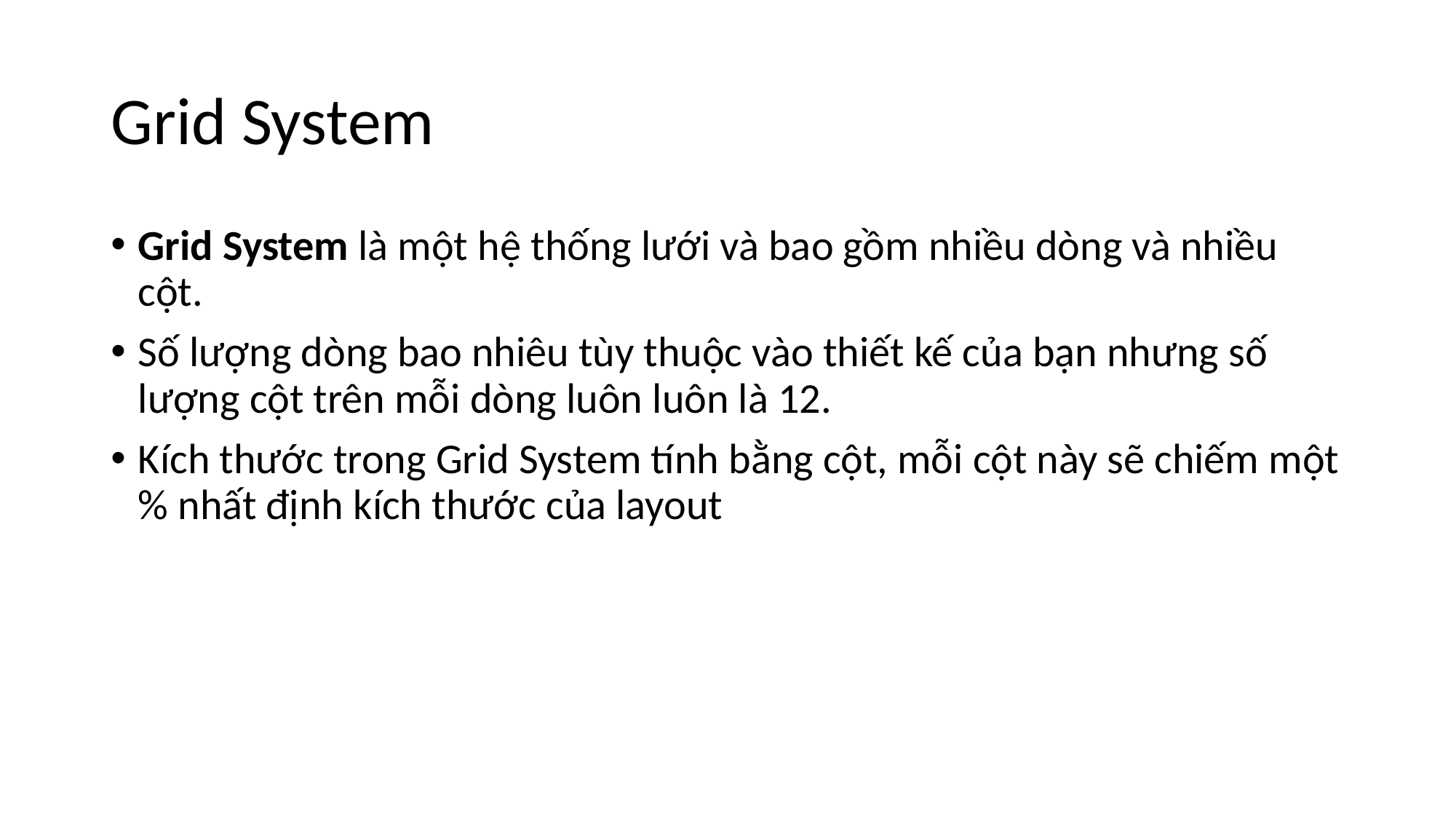

# Grid System
Grid System là một hệ thống lưới và bao gồm nhiều dòng và nhiều cột.
Số lượng dòng bao nhiêu tùy thuộc vào thiết kế của bạn nhưng số lượng cột trên mỗi dòng luôn luôn là 12.
Kích thước trong Grid System tính bằng cột, mỗi cột này sẽ chiếm một % nhất định kích thước của layout